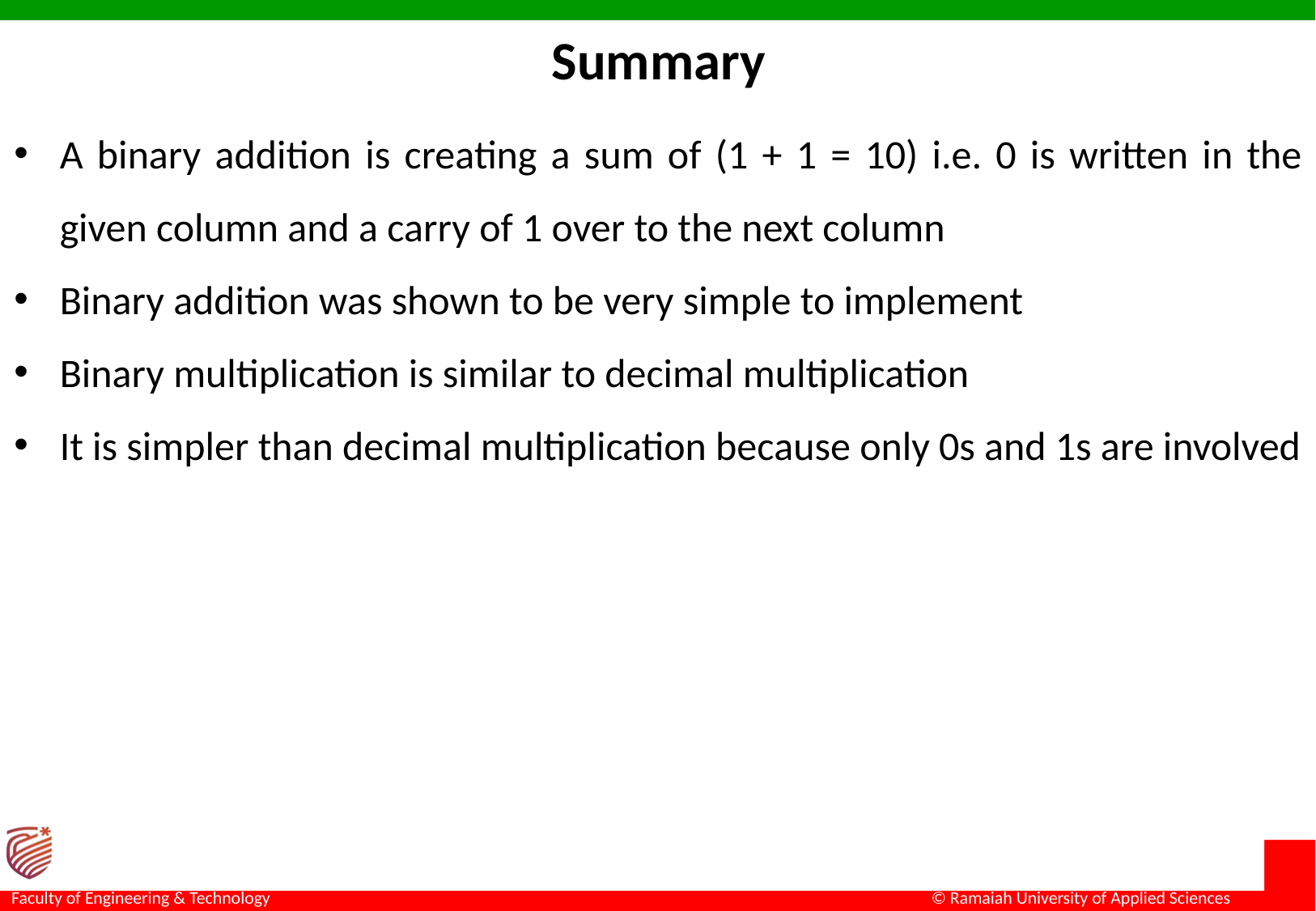

Summary
A binary addition is creating a sum of (1 + 1 = 10) i.e. 0 is written in the given column and a carry of 1 over to the next column
Binary addition was shown to be very simple to implement
Binary multiplication is similar to decimal multiplication
It is simpler than decimal multiplication because only 0s and 1s are involved